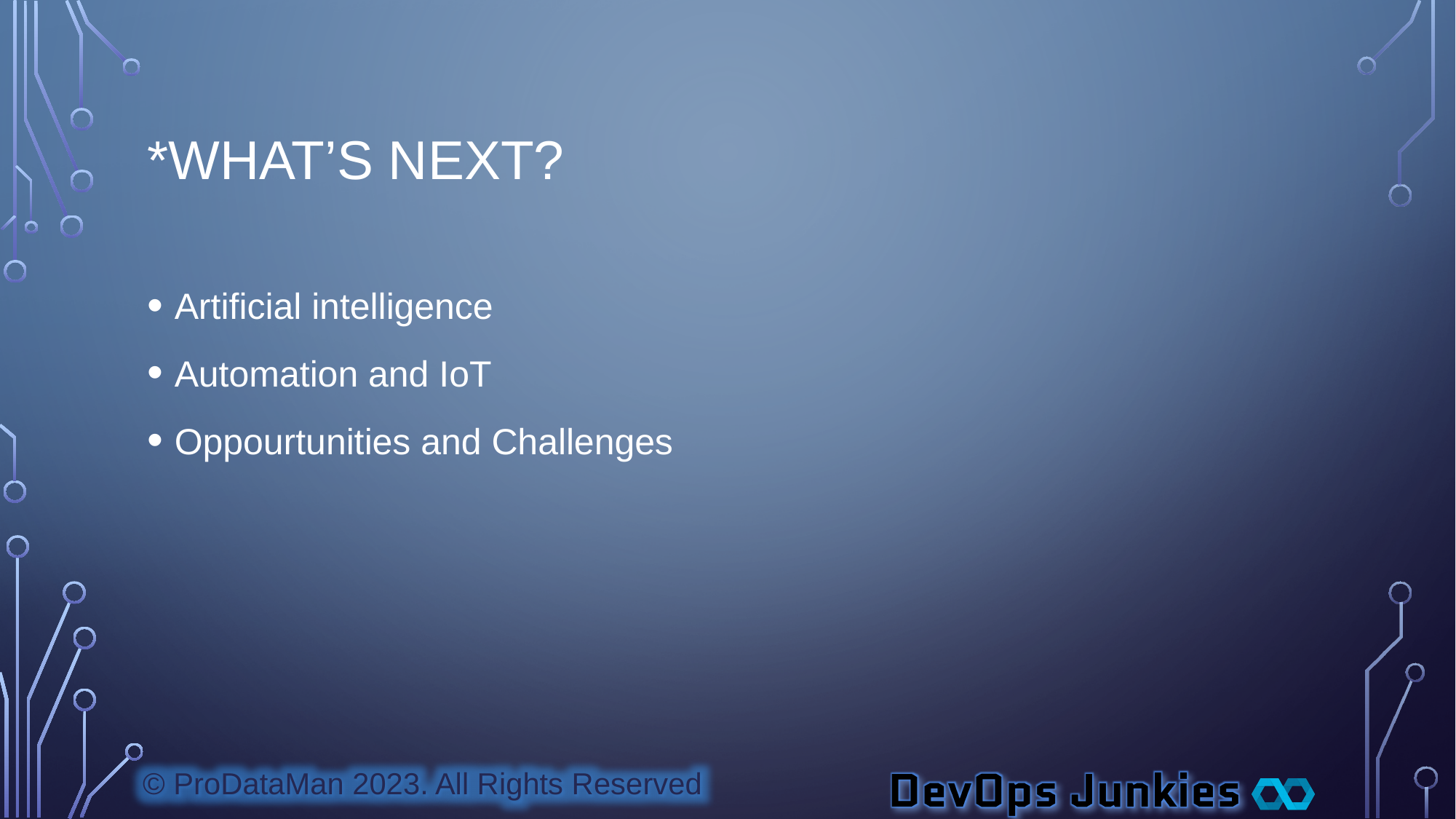

# *What’s Next?
Artificial intelligence
Automation and IoT
Oppourtunities and Challenges